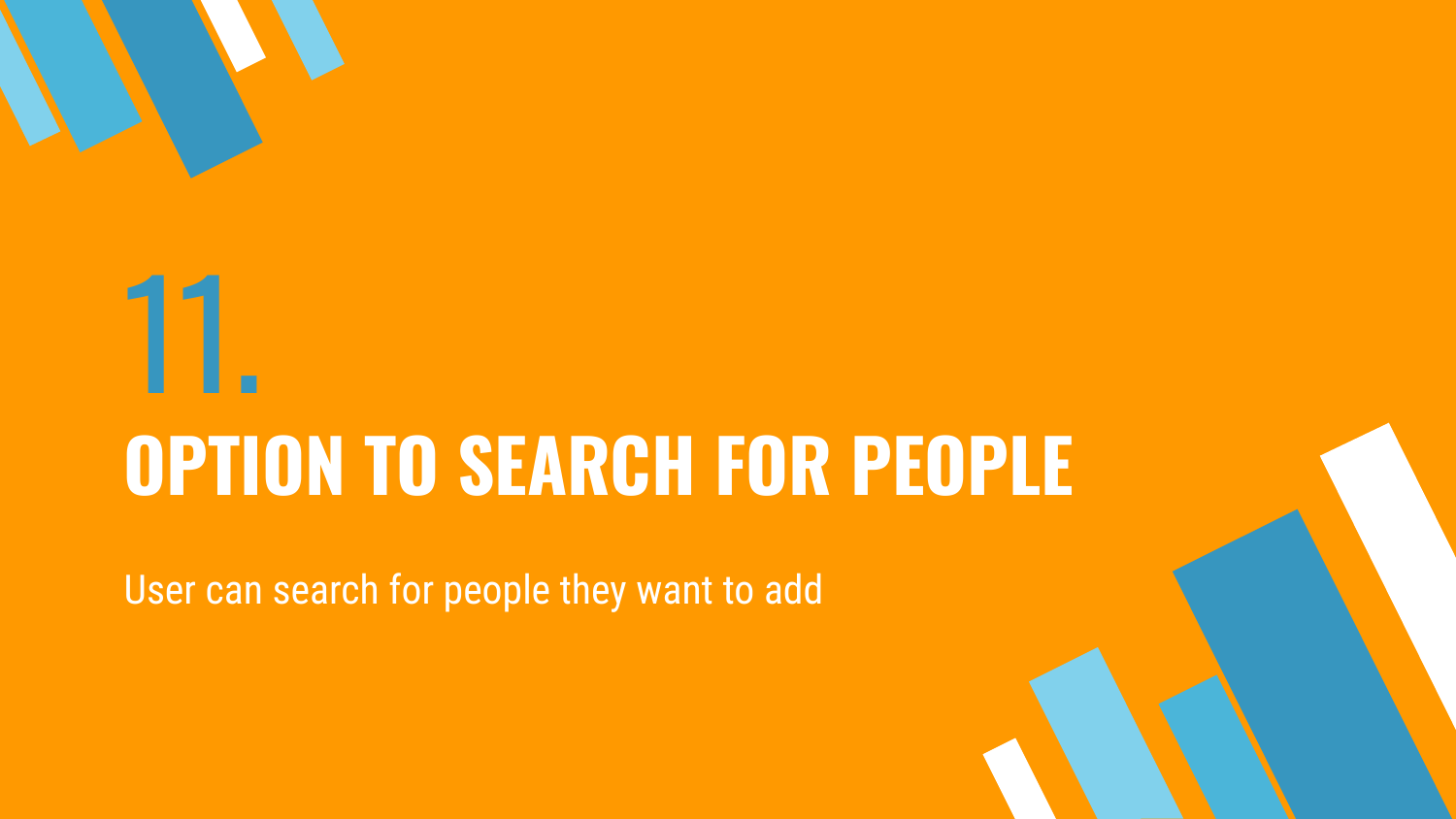

15
# 11.
OPTION TO SEARCH FOR PEOPLE
User can search for people they want to add